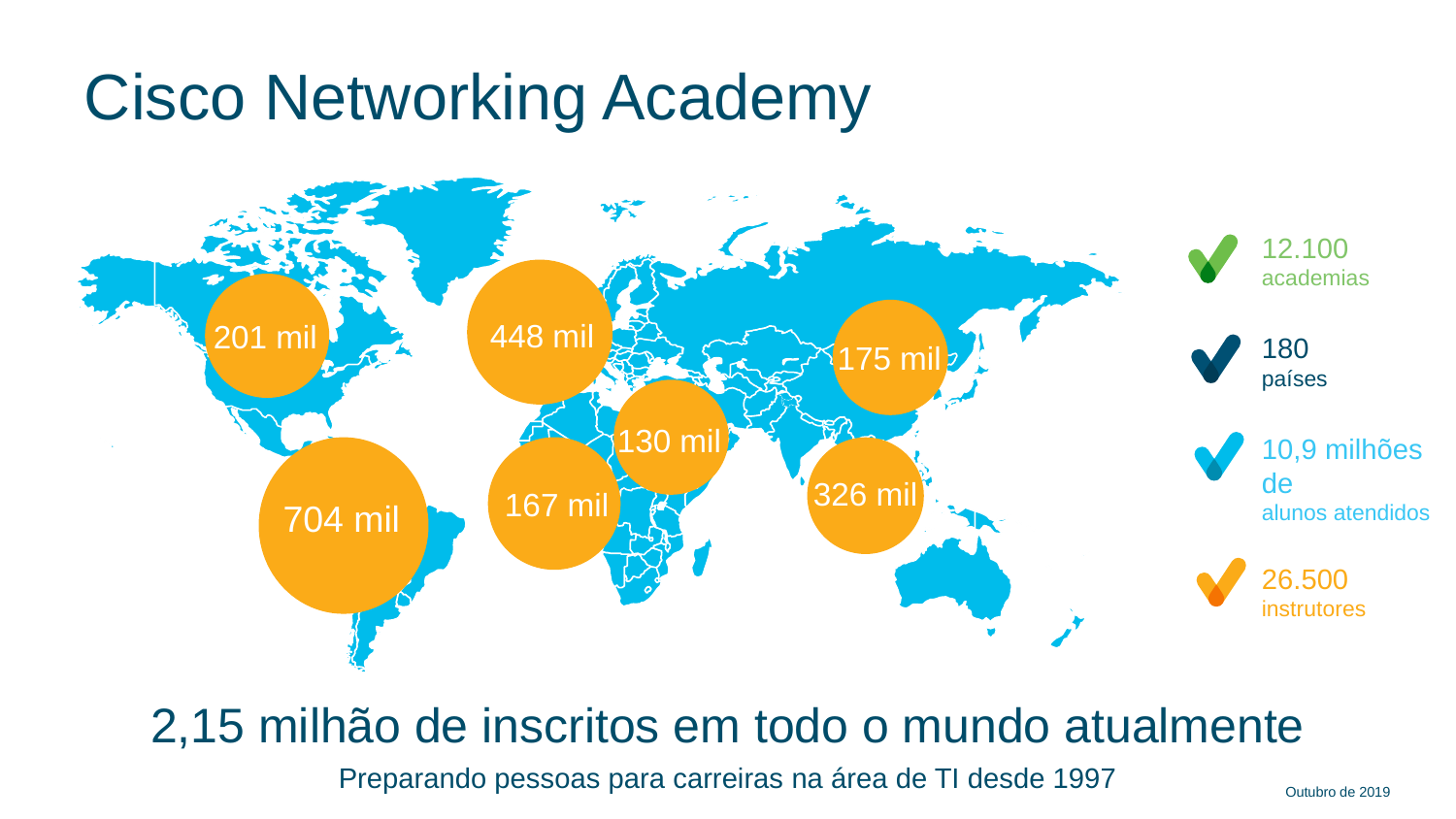

# Cisco Networking Academy

12.100
academias

448 mil
201 mil
180
países
175 mil

130 mil
10,9 milhões de
alunos atendidos

326 mil
167 mil
704 mil
26.500
instrutores

2,15 milhão de inscritos em todo o mundo atualmente
Preparando pessoas para carreiras na área de TI desde 1997

Outubro de 2019